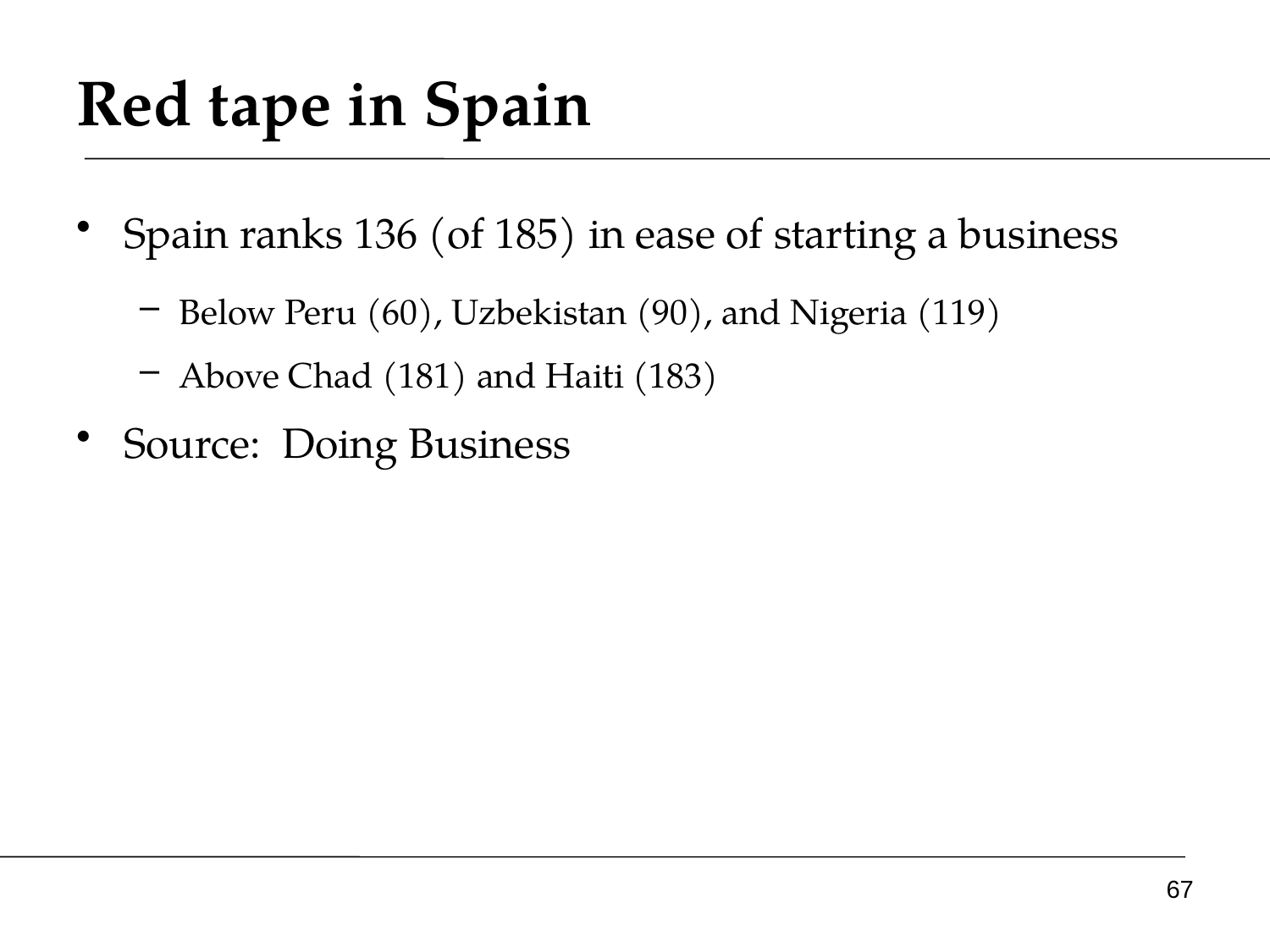

# Red tape in Spain
Spain ranks 136 (of 185) in ease of starting a business
Below Peru (60), Uzbekistan (90), and Nigeria (119)
Above Chad (181) and Haiti (183)
Source:  Doing Business
67